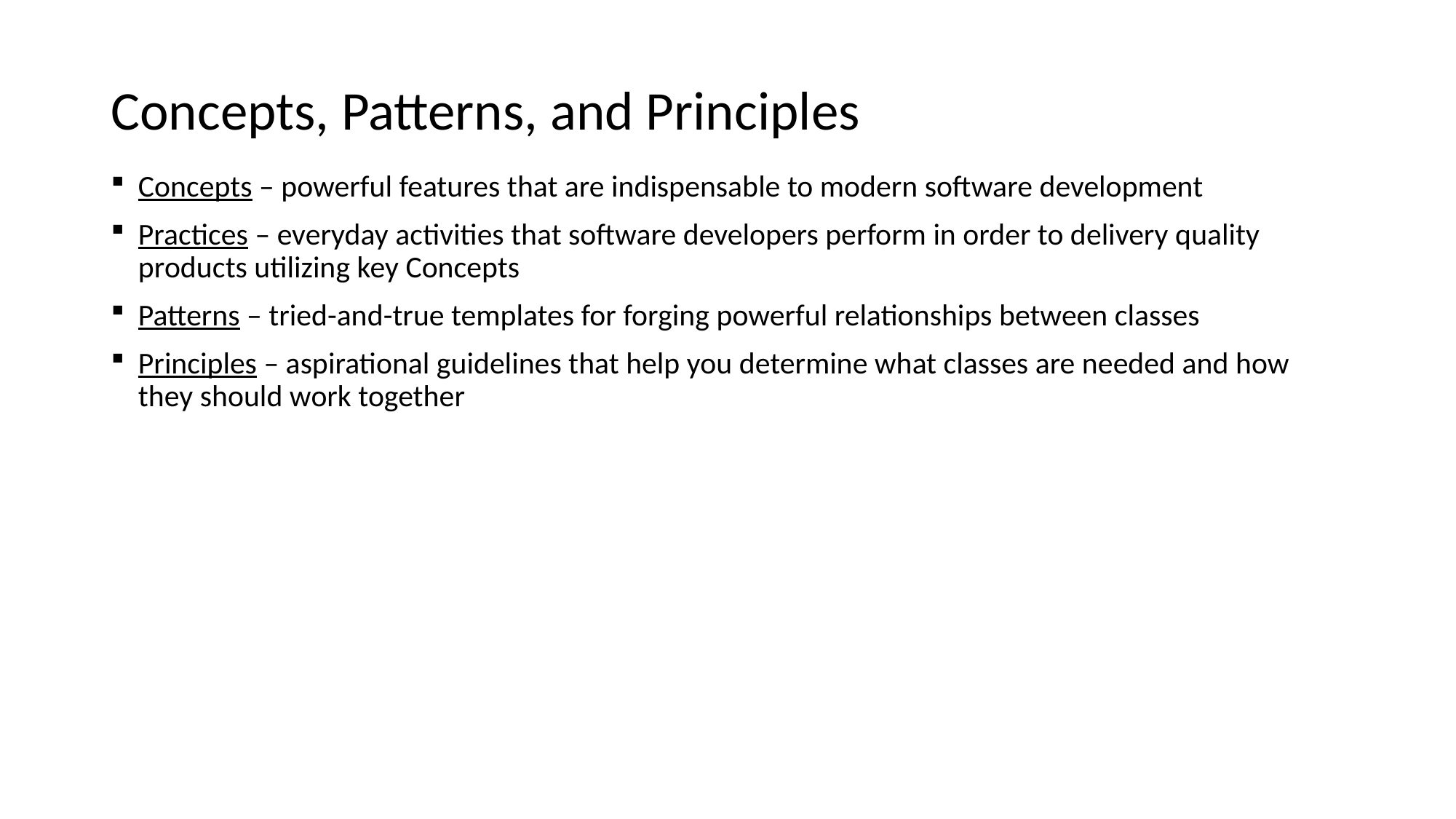

# Concepts, Patterns, and Principles
Concepts – powerful features that are indispensable to modern software development
Practices – everyday activities that software developers perform in order to delivery quality products utilizing key Concepts
Patterns – tried-and-true templates for forging powerful relationships between classes
Principles – aspirational guidelines that help you determine what classes are needed and how they should work together